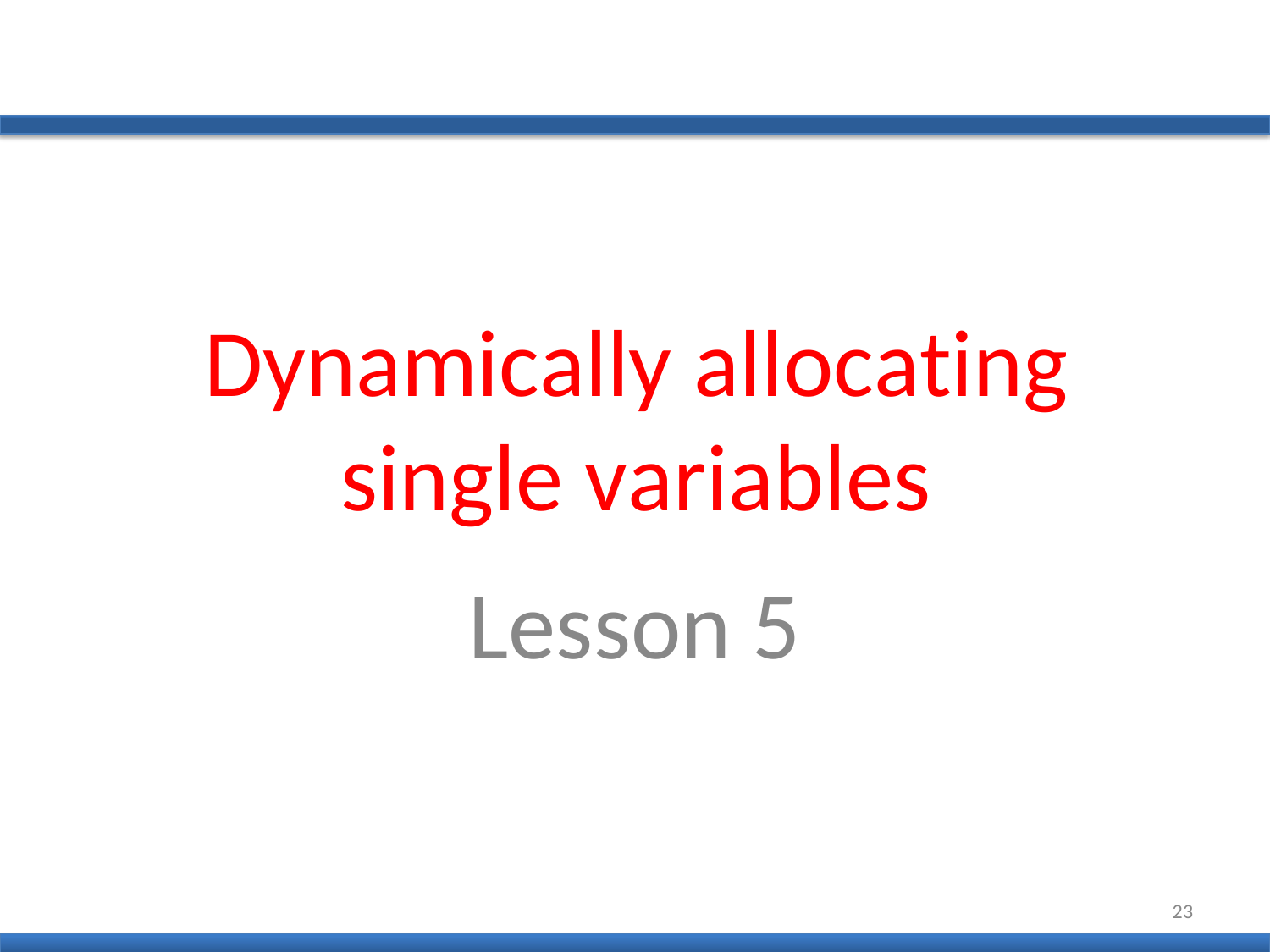

Dynamically allocating single variables
Lesson 5
23